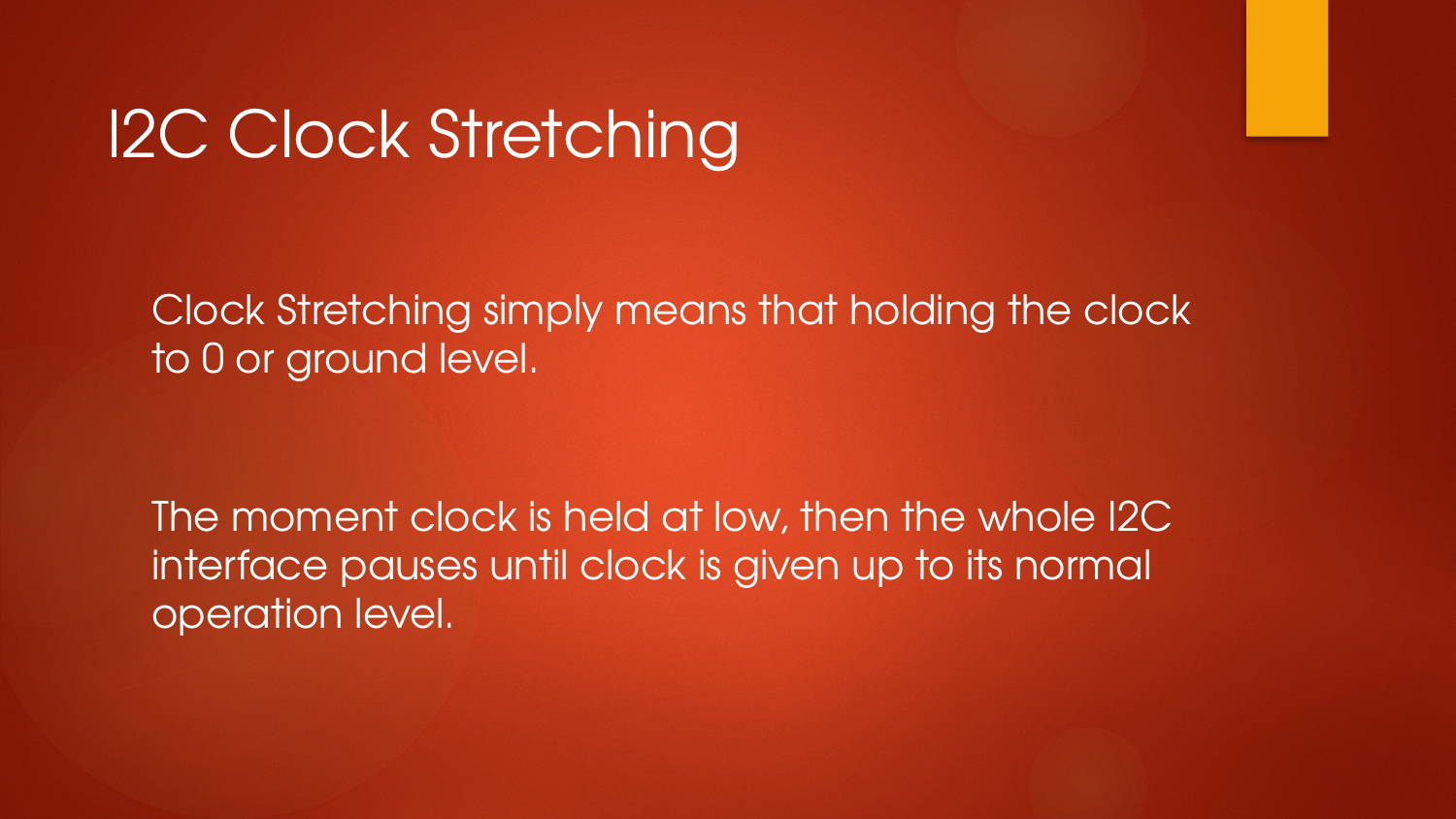

I2C Clock Stretching
Clock Stretching simply means that holding the clock to 0 or ground level.
The moment clock is held at low, then the whole I2C interface pauses until clock is given up to its normal operation level.